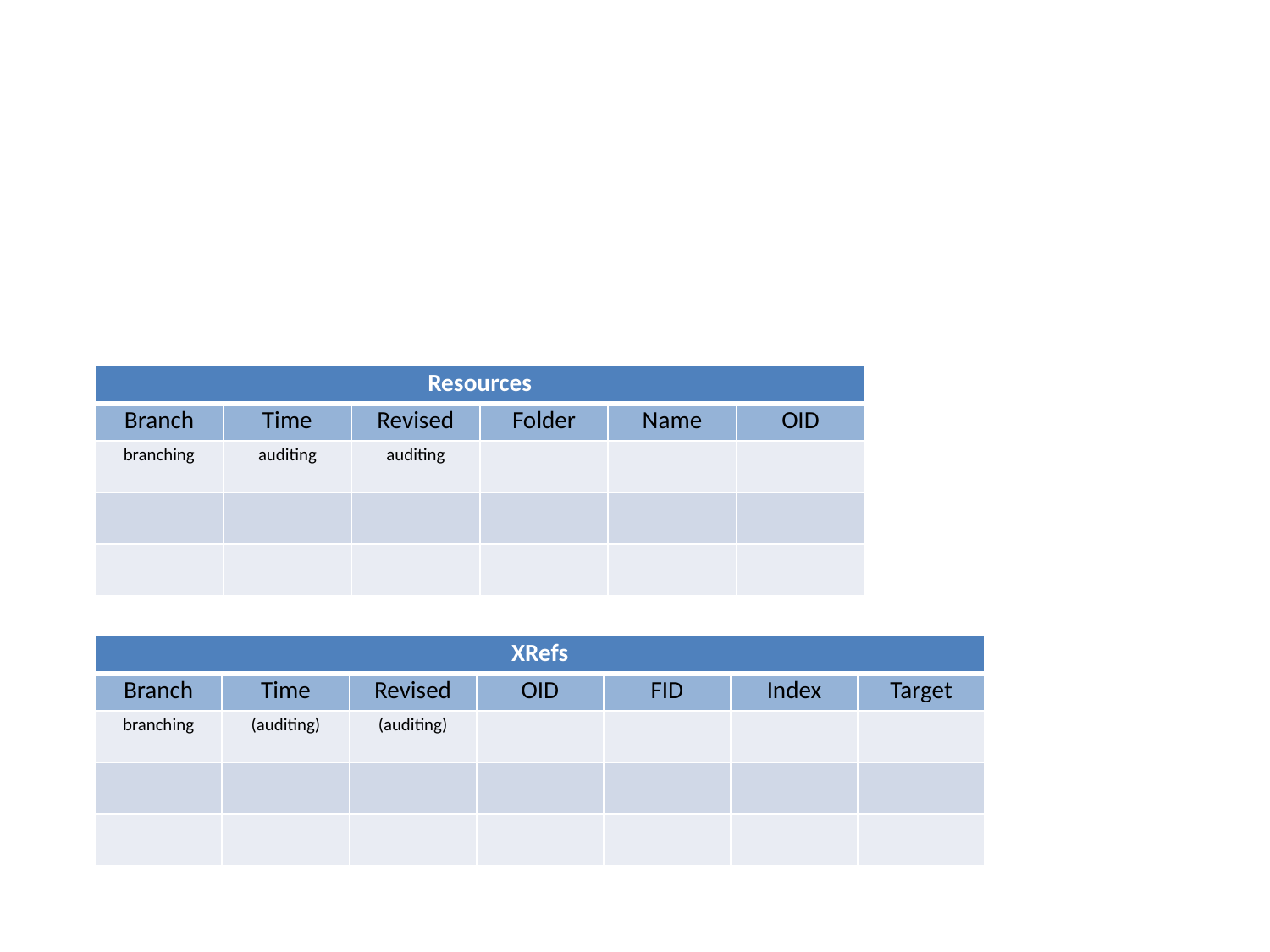

| Resources |  |  |  |  |  |
| --- | --- | --- | --- | --- | --- |
| Branch | Time | Revised | Folder | Name | OID |
| branching | auditing | auditing |  |  |  |
|  |  |  |  |  |  |
|  |  |  |  |  |  |
| XRefs |  |  |  |  |  |  |
| --- | --- | --- | --- | --- | --- | --- |
| Branch | Time | Revised | OID | FID | Index | Target |
| branching | (auditing) | (auditing) |  |  |  |  |
|  |  |  |  |  |  |  |
|  |  |  |  |  |  |  |